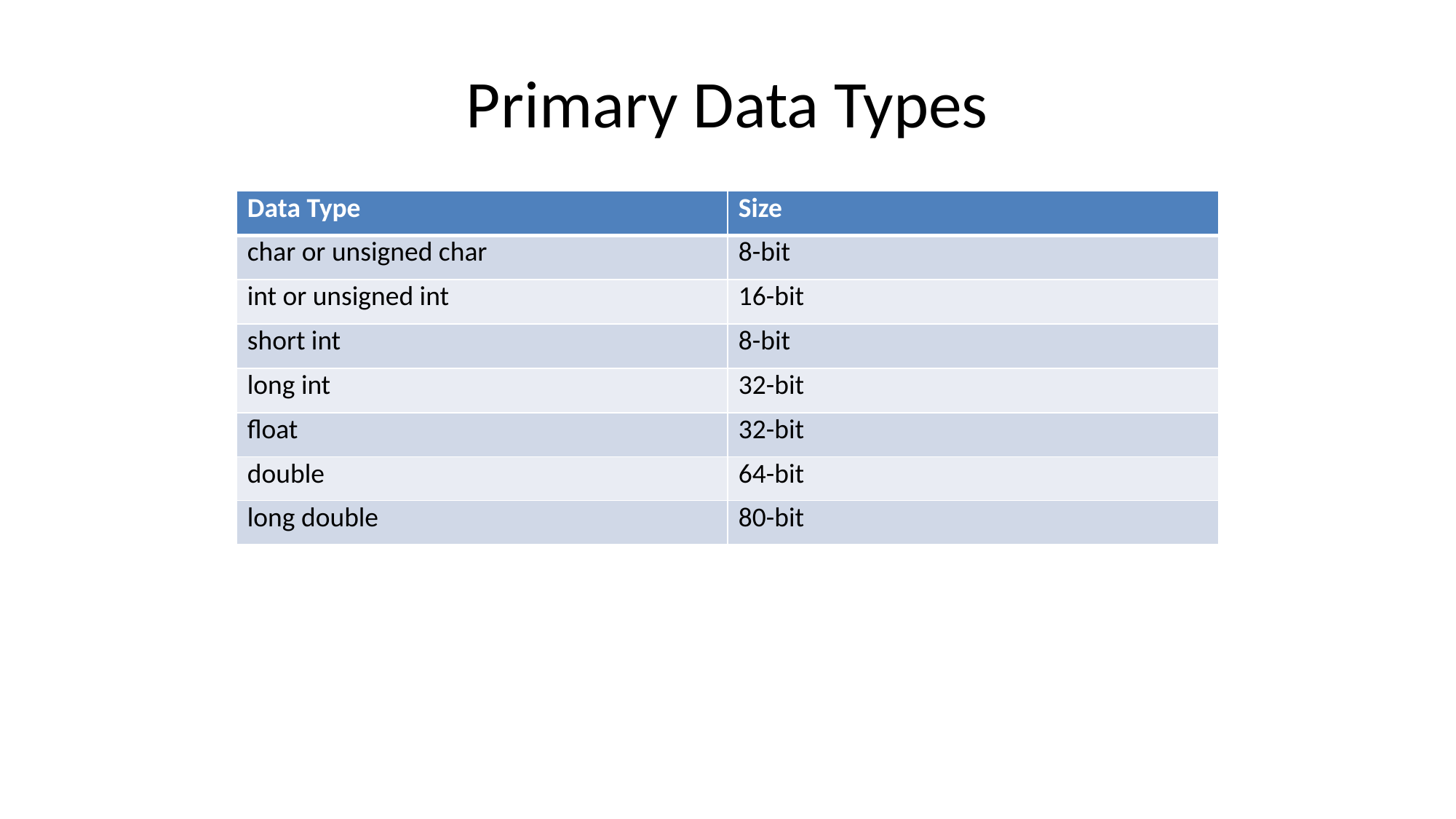

# Primary Data Types
| Data Type | Size |
| --- | --- |
| char or unsigned char | 8-bit |
| int or unsigned int | 16-bit |
| short int | 8-bit |
| long int | 32-bit |
| float | 32-bit |
| double | 64-bit |
| long double | 80-bit |